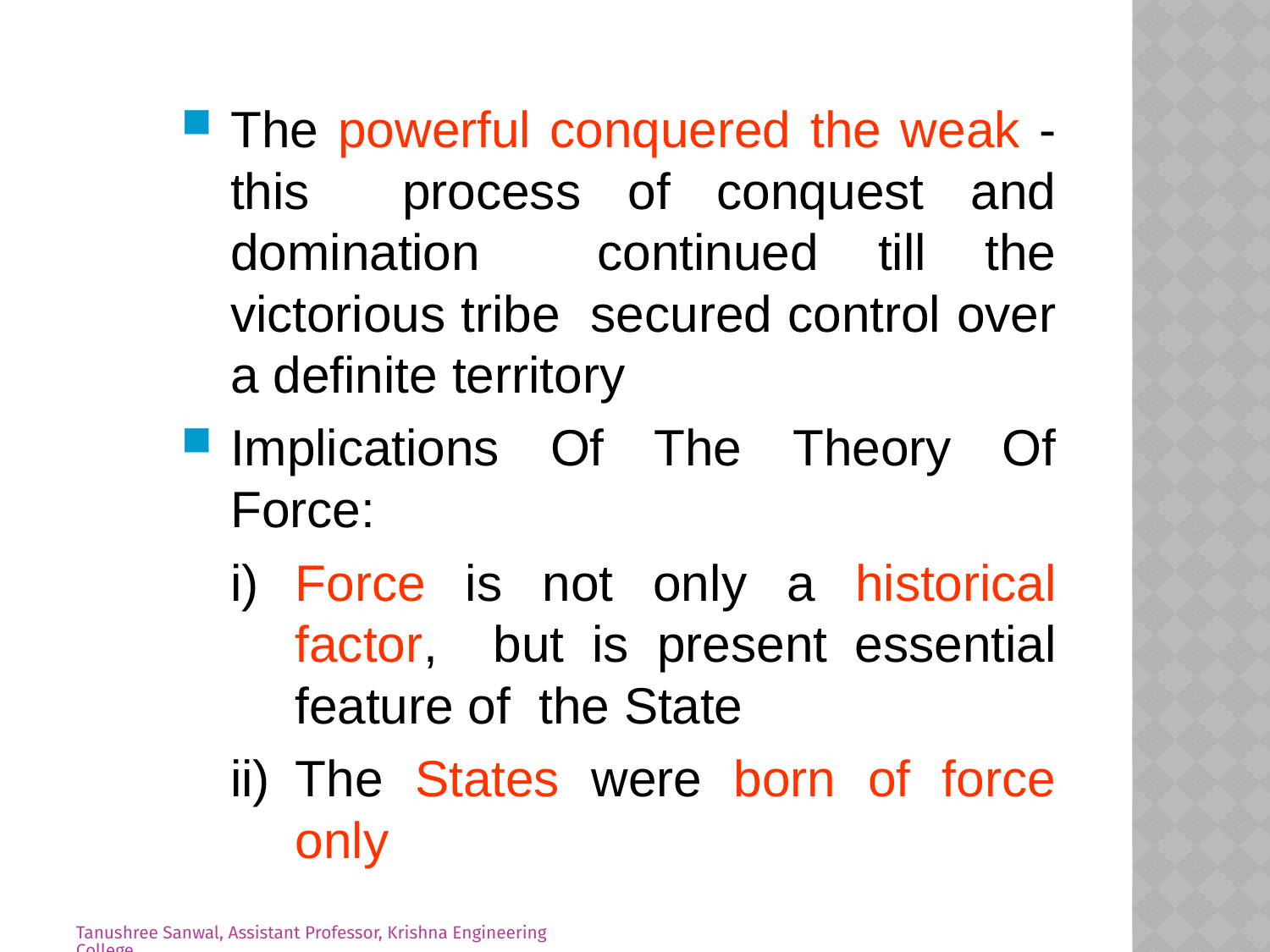

The powerful conquered the weak - this  process of conquest and domination  continued till the victorious tribe  secured control over a definite territory
Implications Of The Theory Of Force:
Force is not only a historical factor,  but is present essential feature of  the State
The States were born of force only
Tanushree Sanwal, Assistant Professor, Krishna Engineering College